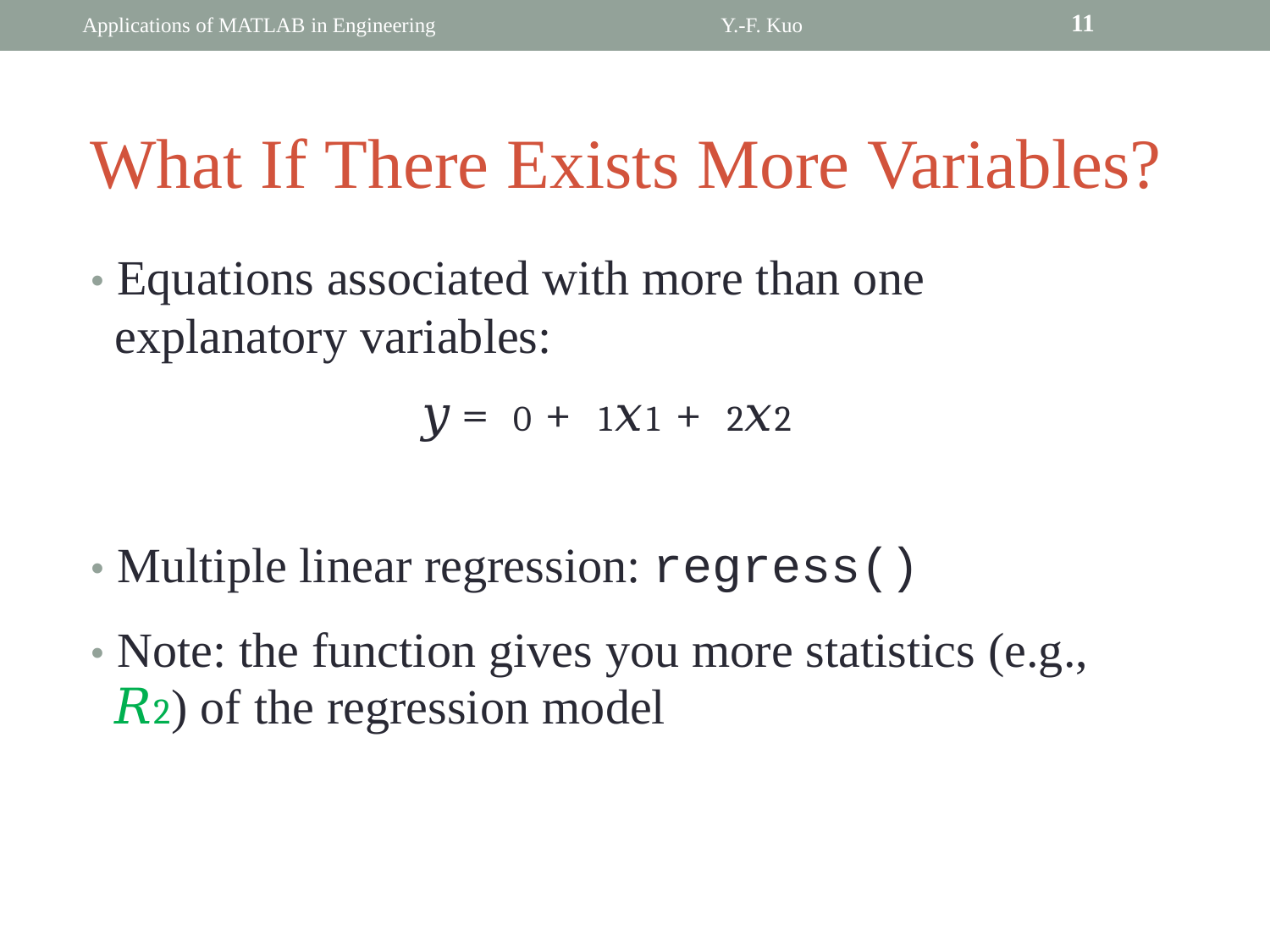

11
Applications of MATLAB in Engineering
Y.-F. Kuo

What If There Exists More Variables?

• Equations associated with more than one
	explanatory variables:
		𝑦 = 𝛽0 + 𝛽1𝑥1 + 𝛽2𝑥2

• Multiple linear regression: regress()

• Note: the function gives you more statistics (e.g.,
	𝑅2) of the regression model